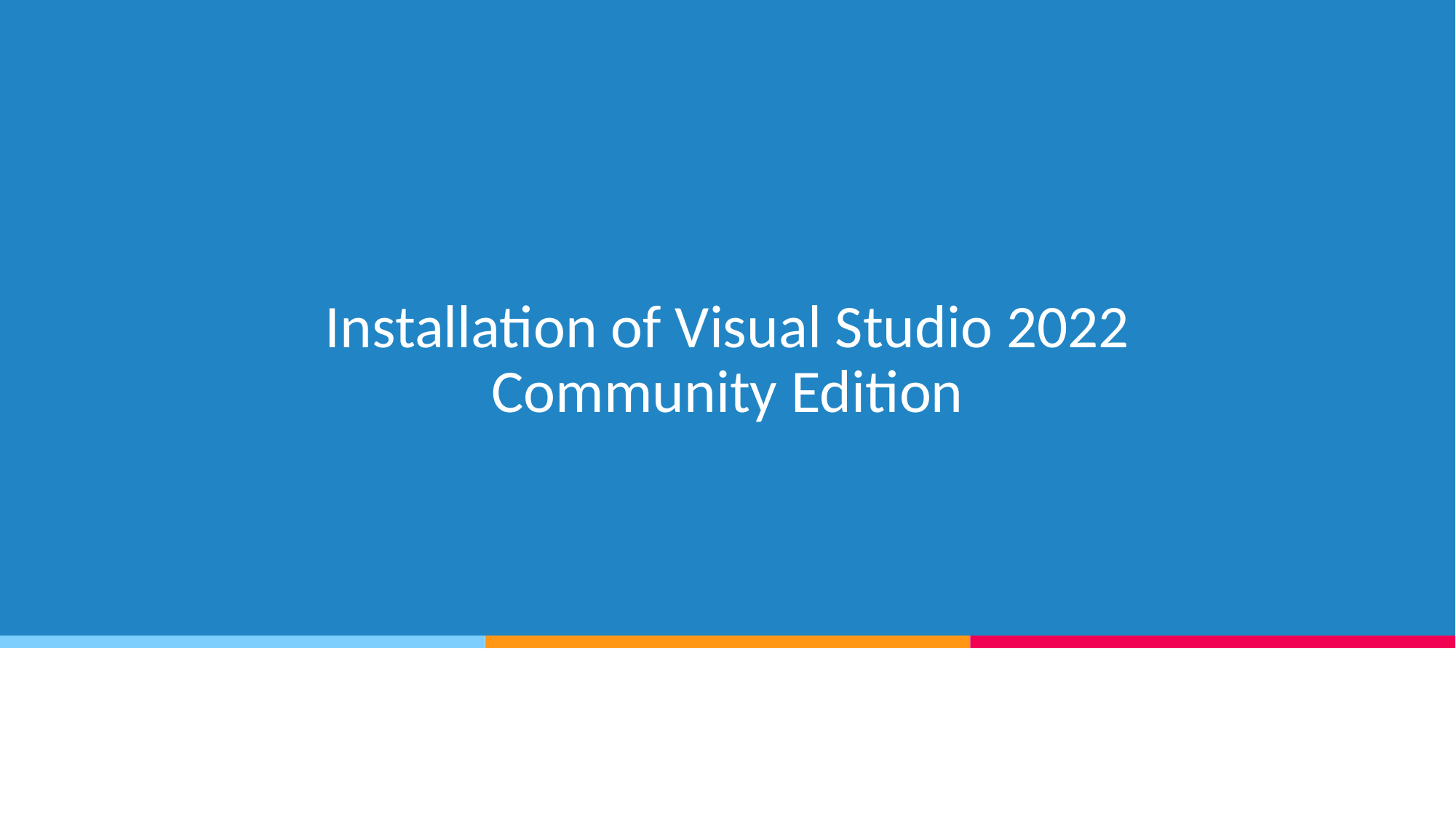

# Installation of Visual Studio 2022 Community Edition